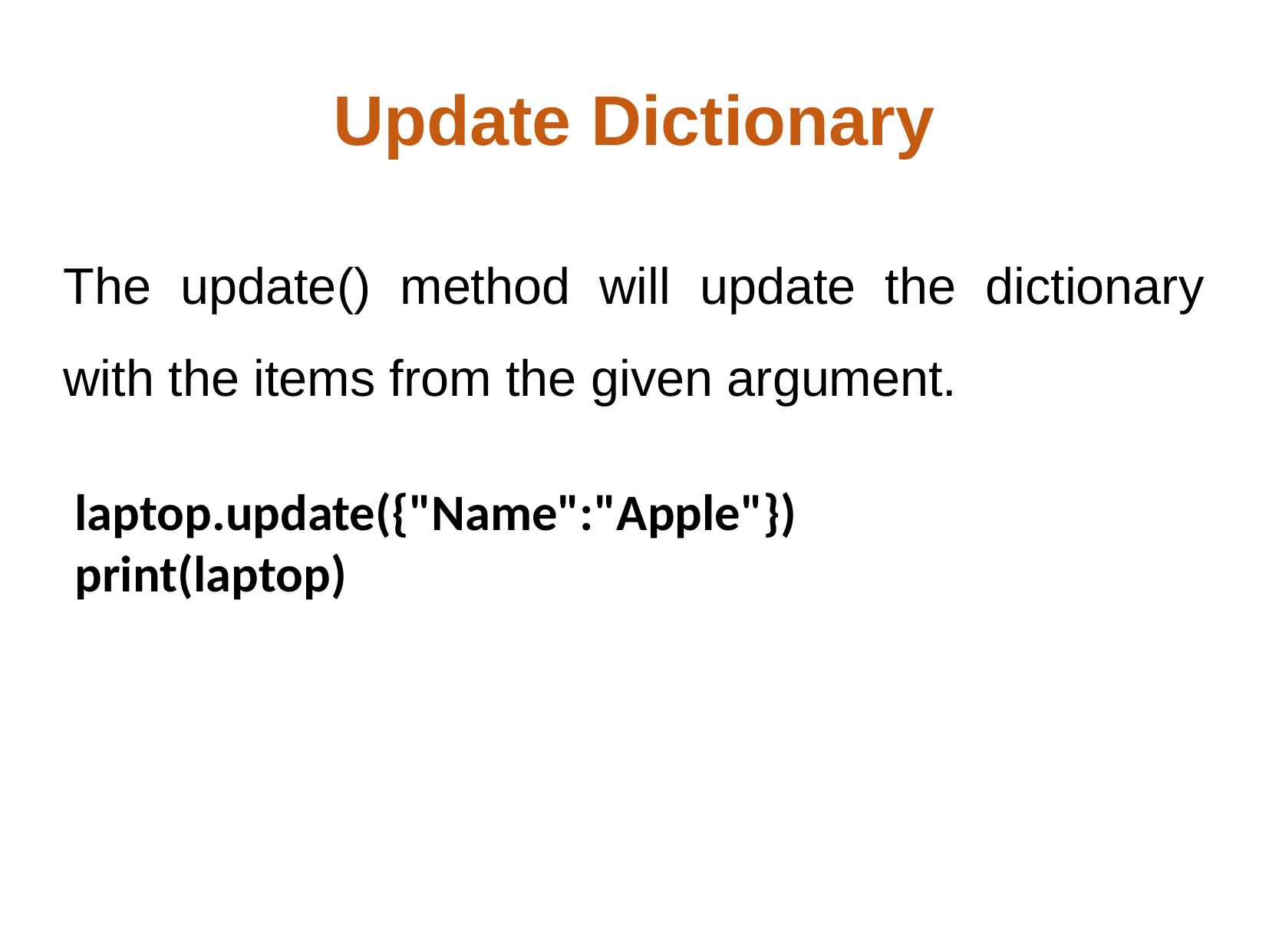

# Update Dictionary
The update() method will update the dictionary with the items from the given argument.
laptop.update({"Name":"Apple"})
print(laptop)